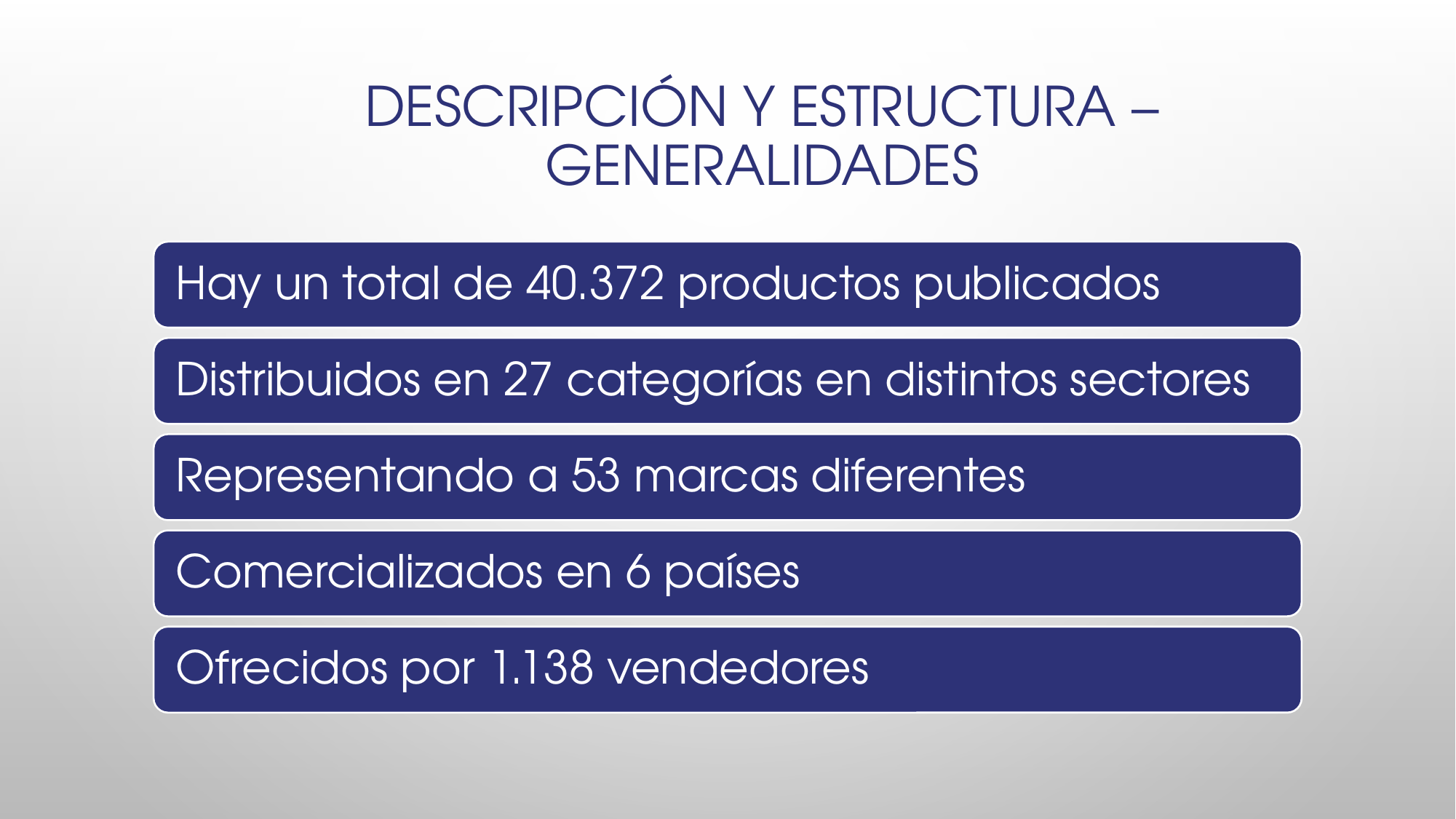

# Descripción y estructura – Generalidades
Hay un total de 40.372 productos publicados
Distribuidos en 27 categorías en distintos sectores
Representando a 53 marcas diferentes
Comercializados en 6 países
Ofrecidos por 1.138 vendedores